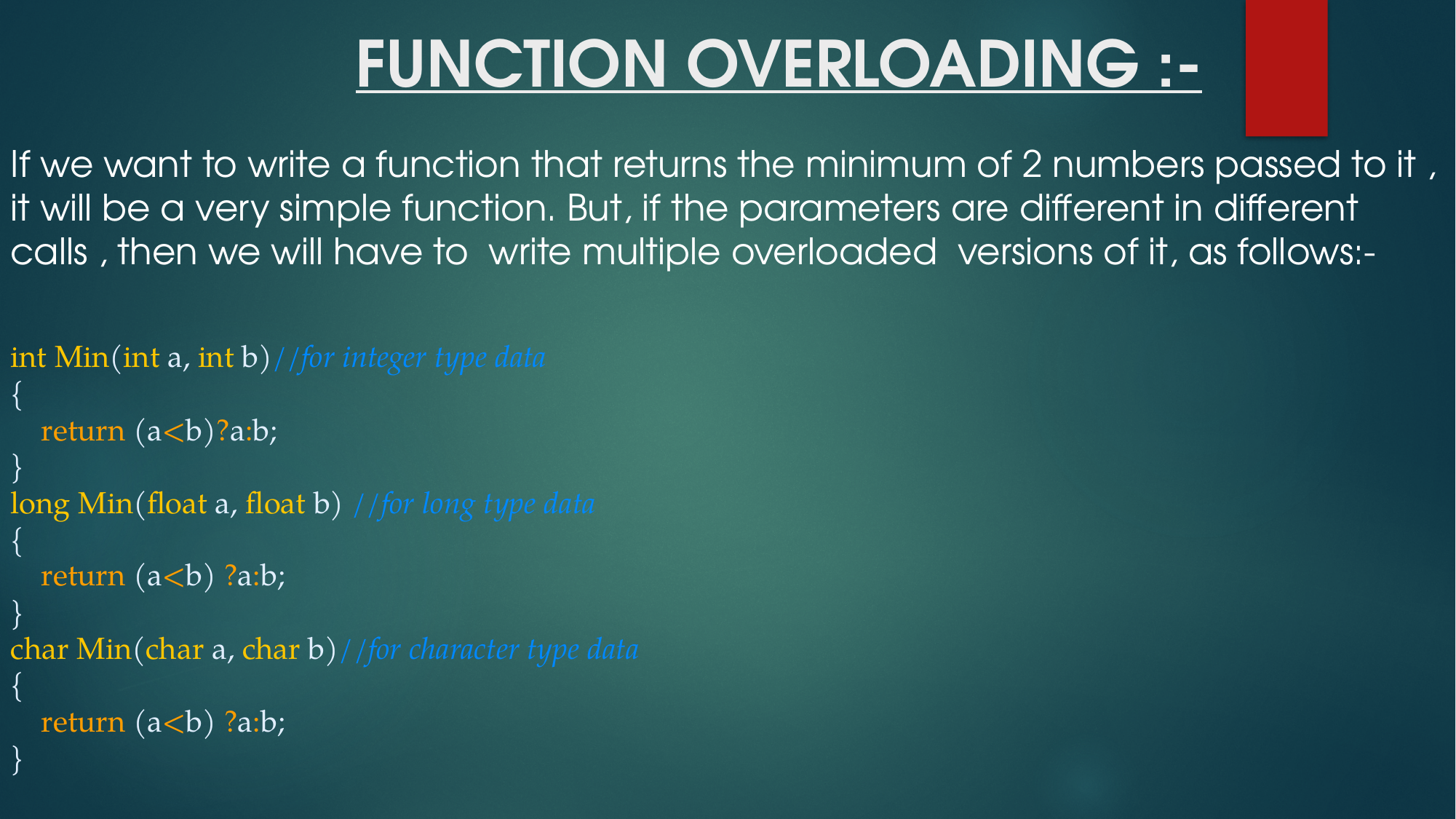

# FUNCTION OVERLOADING :-
If we want to write a function that returns the minimum of 2 numbers passed to it , it will be a very simple function. But, if the parameters are different in different calls , then we will have to  write multiple overloaded  versions of it, as follows:-

int Min(int a, int b)//for integer type data
{
    return (a<b)?a:b;
}
long Min(float a, float b) //for long type data
{
    return (a<b) ?a:b;
}
char Min(char a, char b)//for character type data
{
    return (a<b) ?a:b;
}